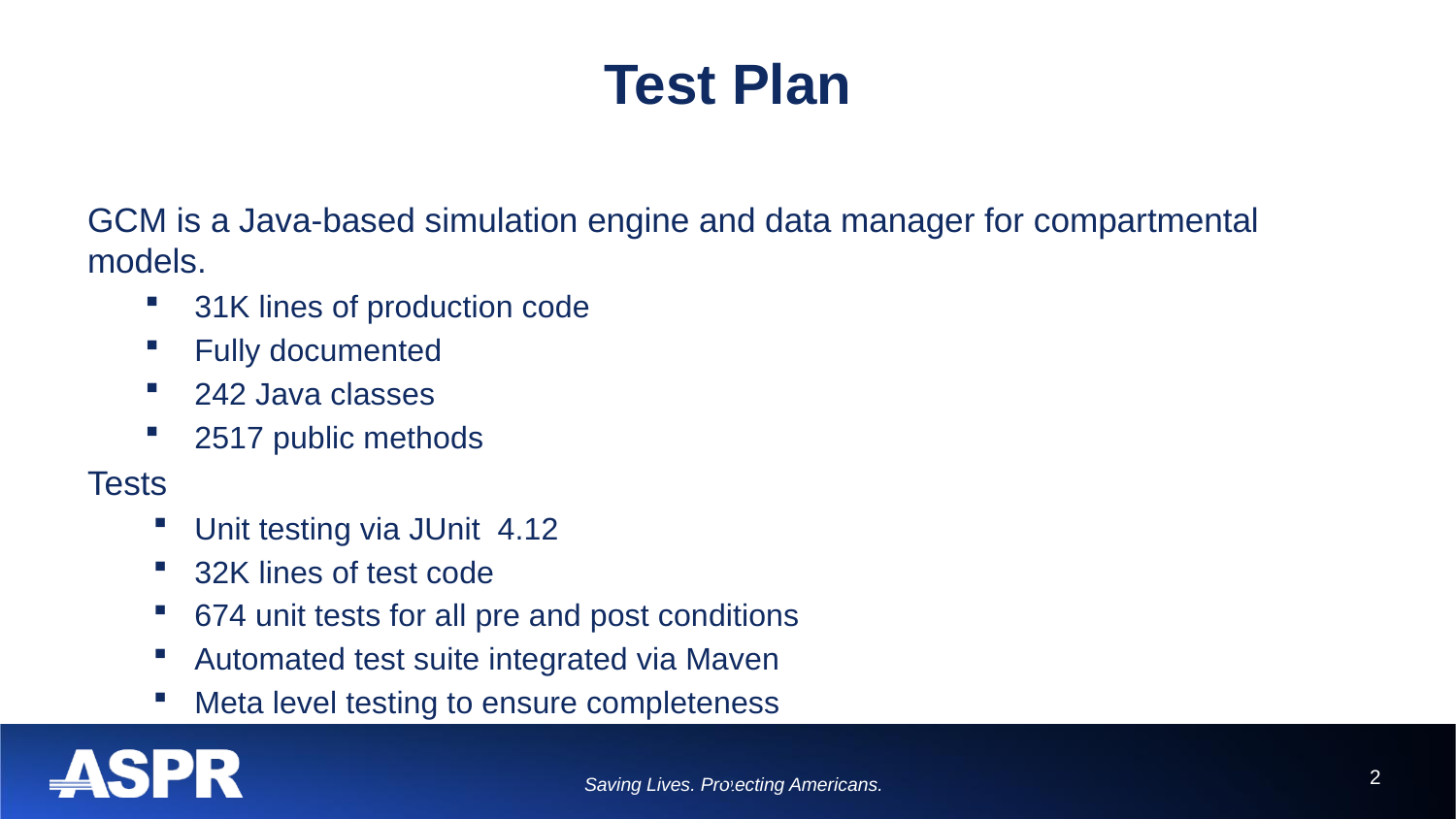

# Test Plan
GCM is a Java-based simulation engine and data manager for compartmental models.
31K lines of production code
Fully documented
242 Java classes
2517 public methods
Tests
Unit testing via JUnit  4.12
32K lines of test code
674 unit tests for all pre and post conditions
Automated test suite integrated via Maven
Meta level testing to ensure completeness

2